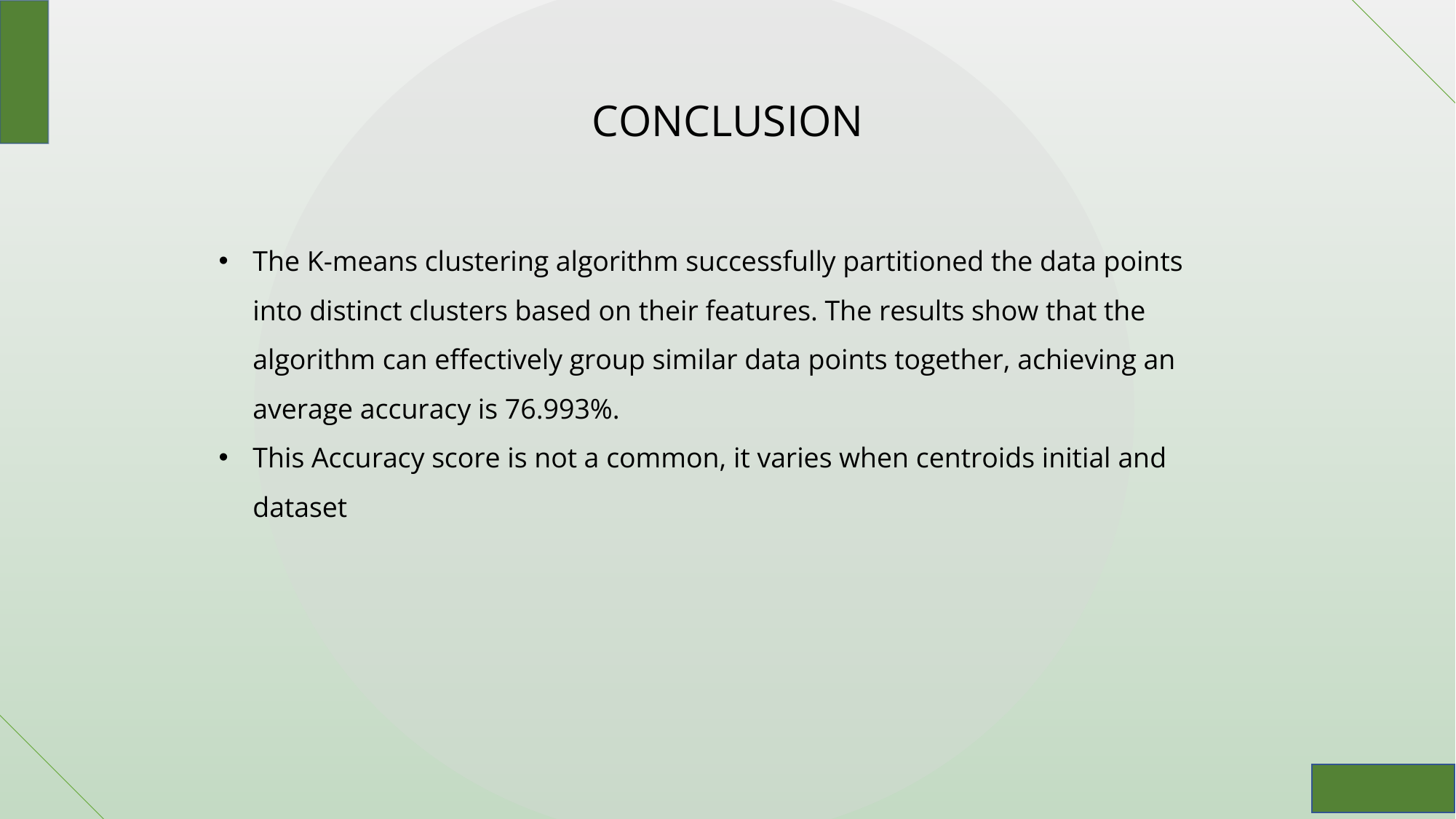

# CONCLUSION
The K-means clustering algorithm successfully partitioned the data points into distinct clusters based on their features. The results show that the algorithm can effectively group similar data points together, achieving an average accuracy is 76.993%.
This Accuracy score is not a common, it varies when centroids initial and dataset